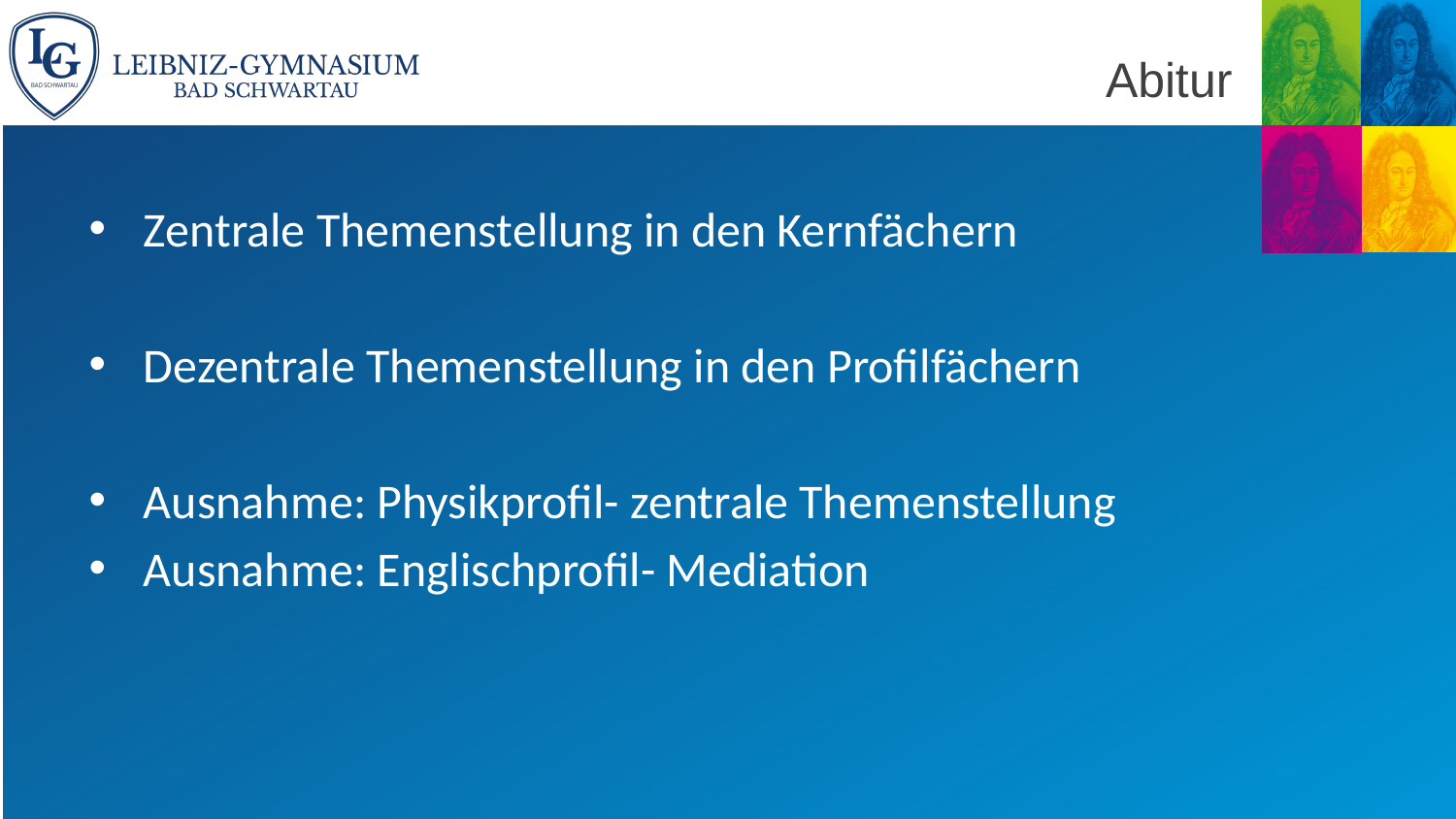

# Abitur
Zentrale Themenstellung in den Kernfächern

Dezentrale Themenstellung in den Profilfächern

Ausnahme: Physikprofil- zentrale Themenstellung
Ausnahme: Englischprofil- Mediation